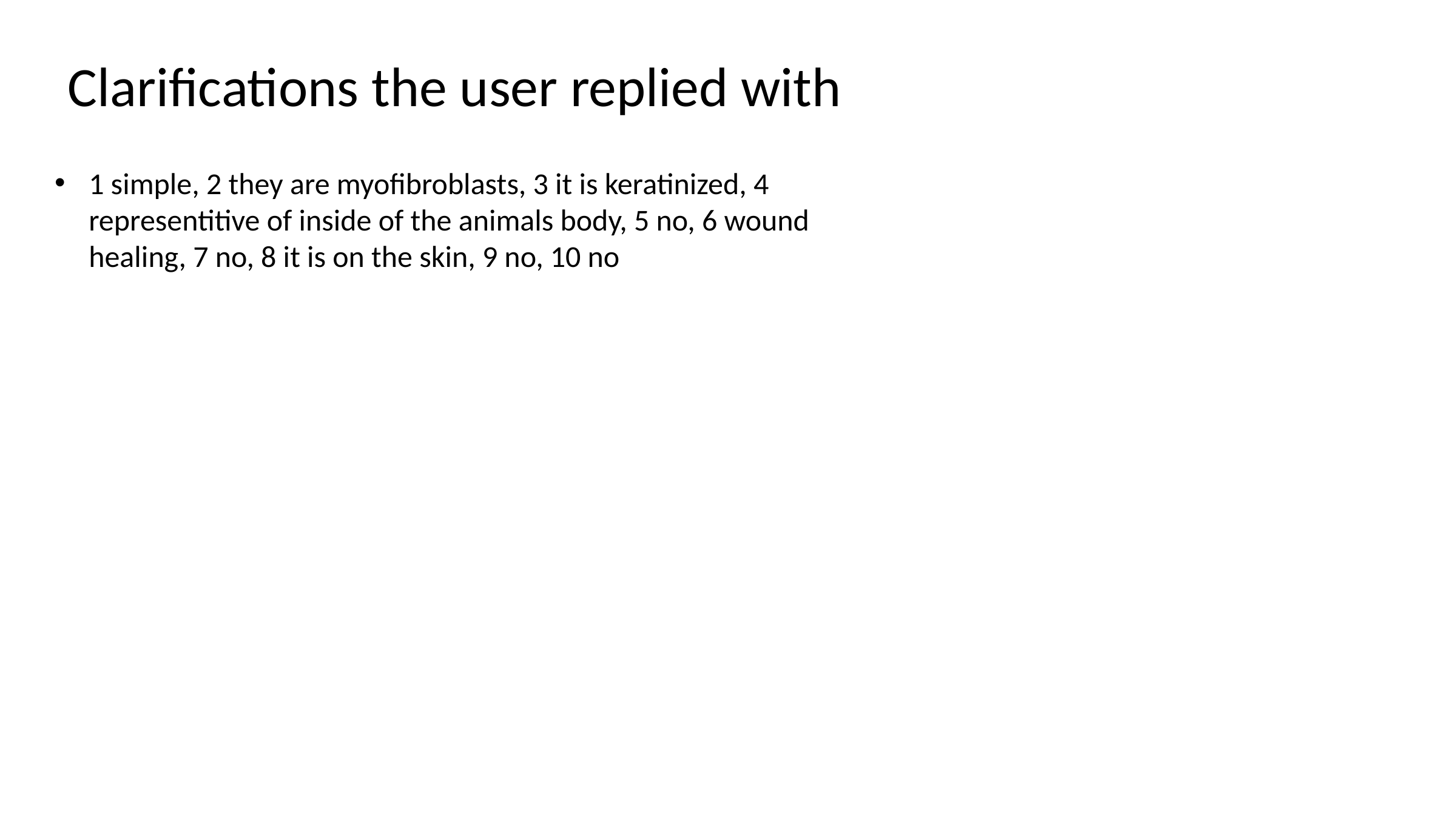

# Clarifications the user replied with
1 simple, 2 they are myofibroblasts, 3 it is keratinized, 4 representitive of inside of the animals body, 5 no, 6 wound healing, 7 no, 8 it is on the skin, 9 no, 10 no